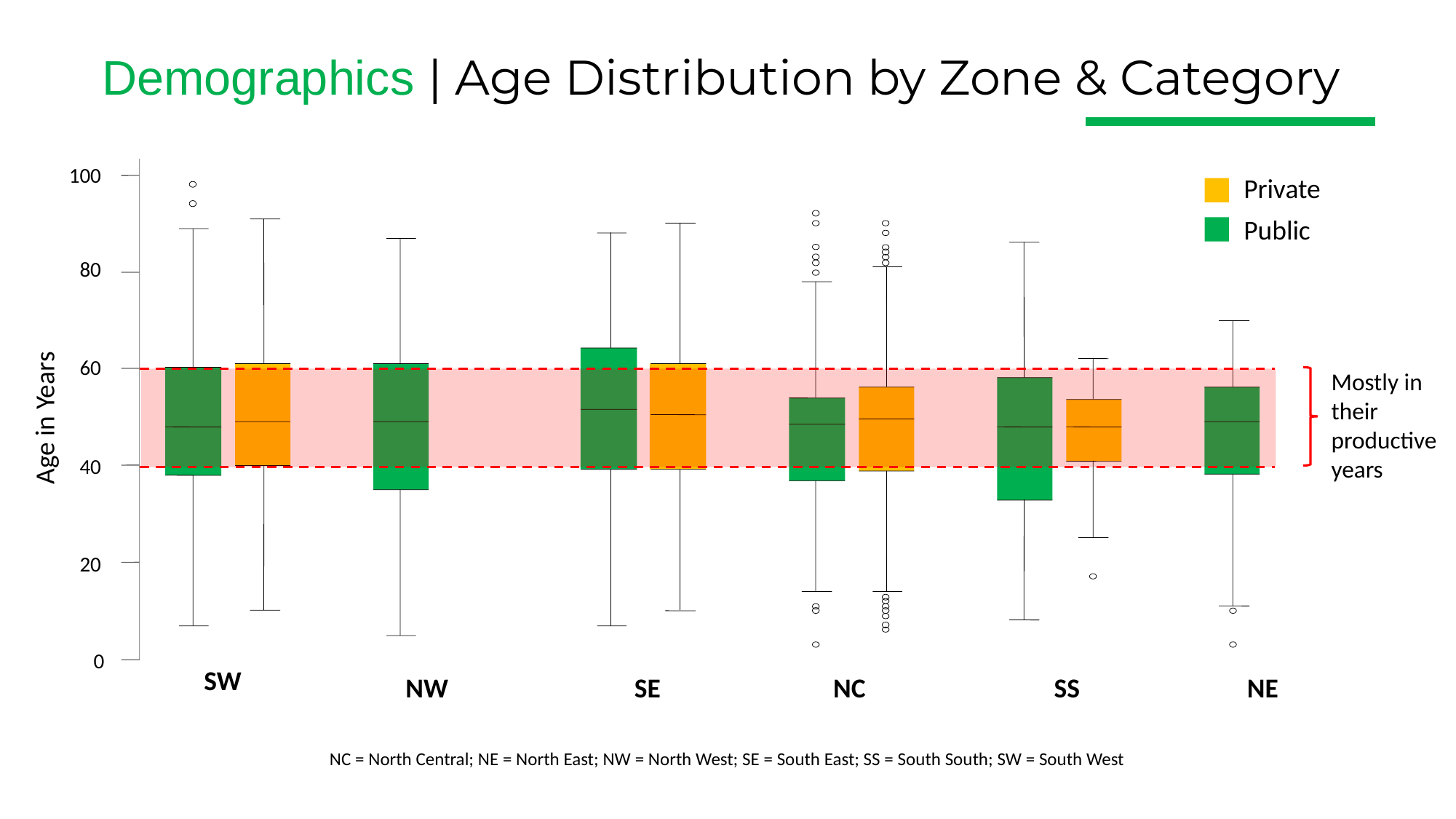

Demographics | Age Distribution by Zone & Category

100
Private

Public

80

60
Mostly in
their
productive
years

Age in Years
40

20

0
SW

NW
SE
NC
SS
NE
NC = North Central; NE = North East; NW = North West; SE = South East; SS = South South; SW = South West